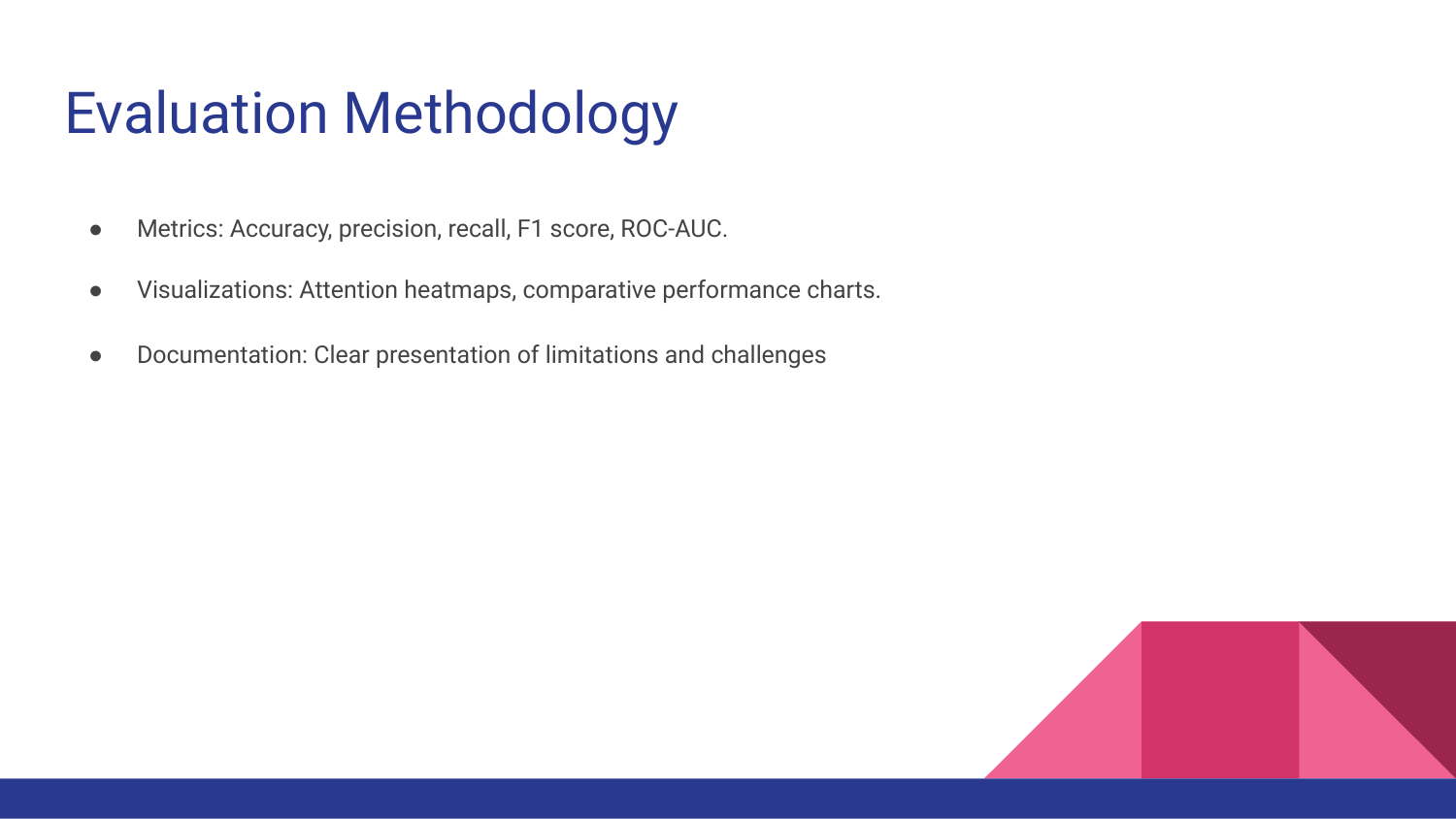

# Evaluation Methodology
Metrics: Accuracy, precision, recall, F1 score, ROC-AUC.
Visualizations: Attention heatmaps, comparative performance charts.
Documentation: Clear presentation of limitations and challenges